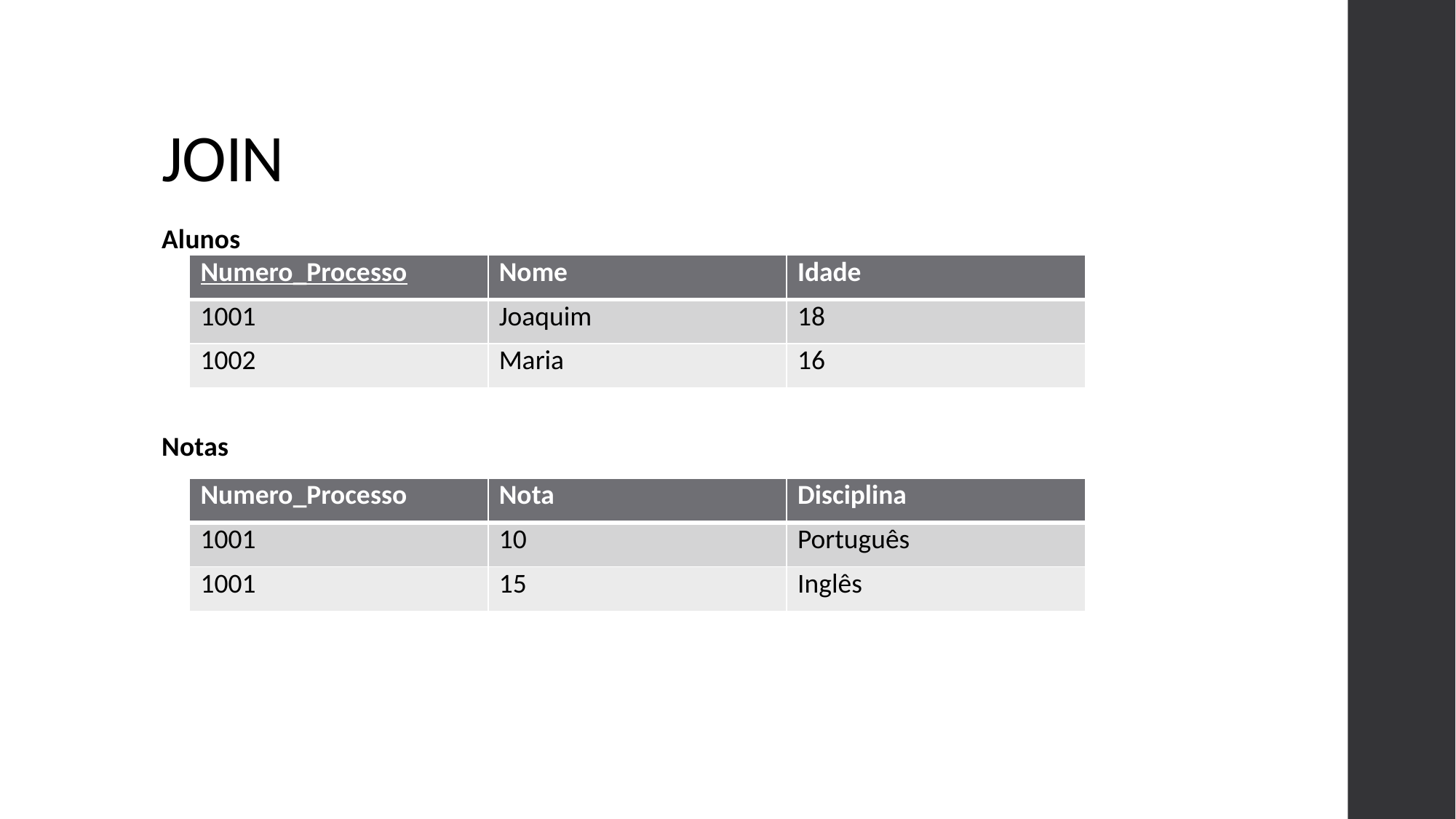

# JOIN
Alunos

Notas

| Numero\_Processo | Nome | Idade |
| --- | --- | --- |
| 1001 | Joaquim | 18 |
| 1002 | Maria | 16 |
| Numero\_Processo | Nota | Disciplina |
| --- | --- | --- |
| 1001 | 10 | Português |
| 1001 | 15 | Inglês |